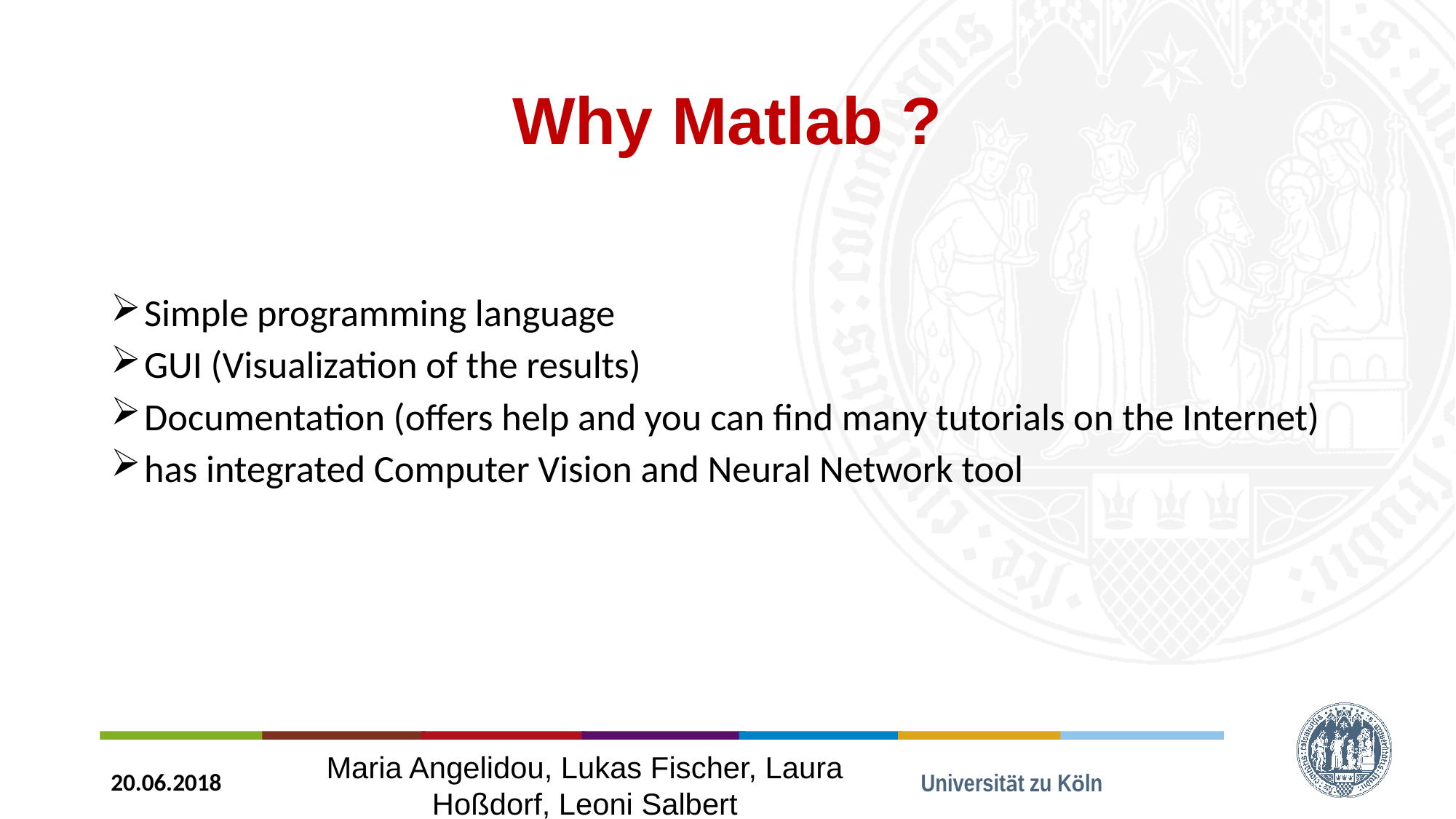

# Why Matlab ?
 Simple programming language
 GUI (Visualization of the results)
 Documentation (offers help and you can find many tutorials on the Internet)
 has integrated Computer Vision and Neural Network tool

20.06.2018